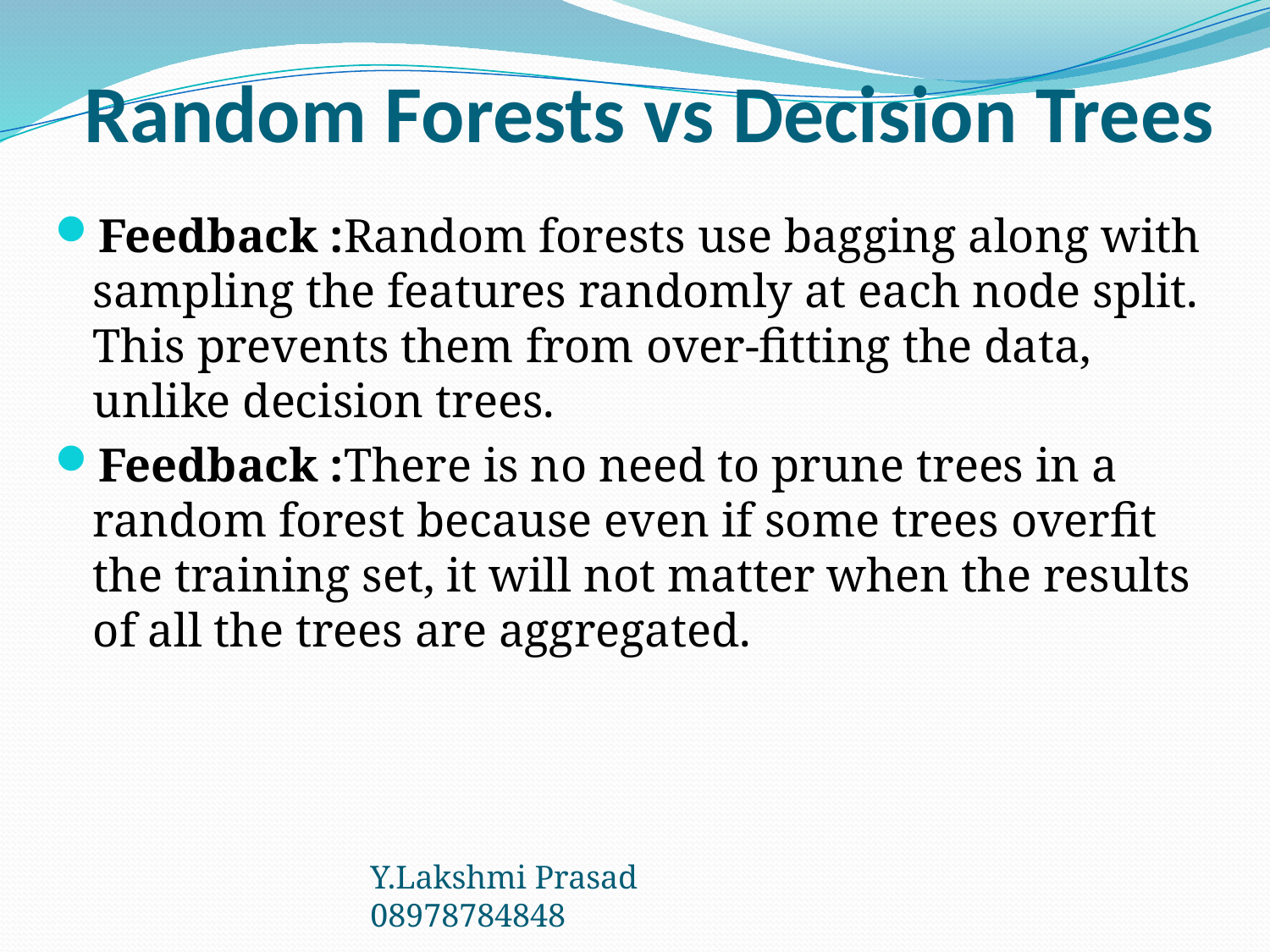

# Random Forests vs Decision Trees
Feedback :Random forests use bagging along with sampling the features randomly at each node split. This prevents them from over-fitting the data, unlike decision trees.
Feedback :There is no need to prune trees in a random forest because even if some trees overfit the training set, it will not matter when the results of all the trees are aggregated.

Y.Lakshmi Prasad 08978784848